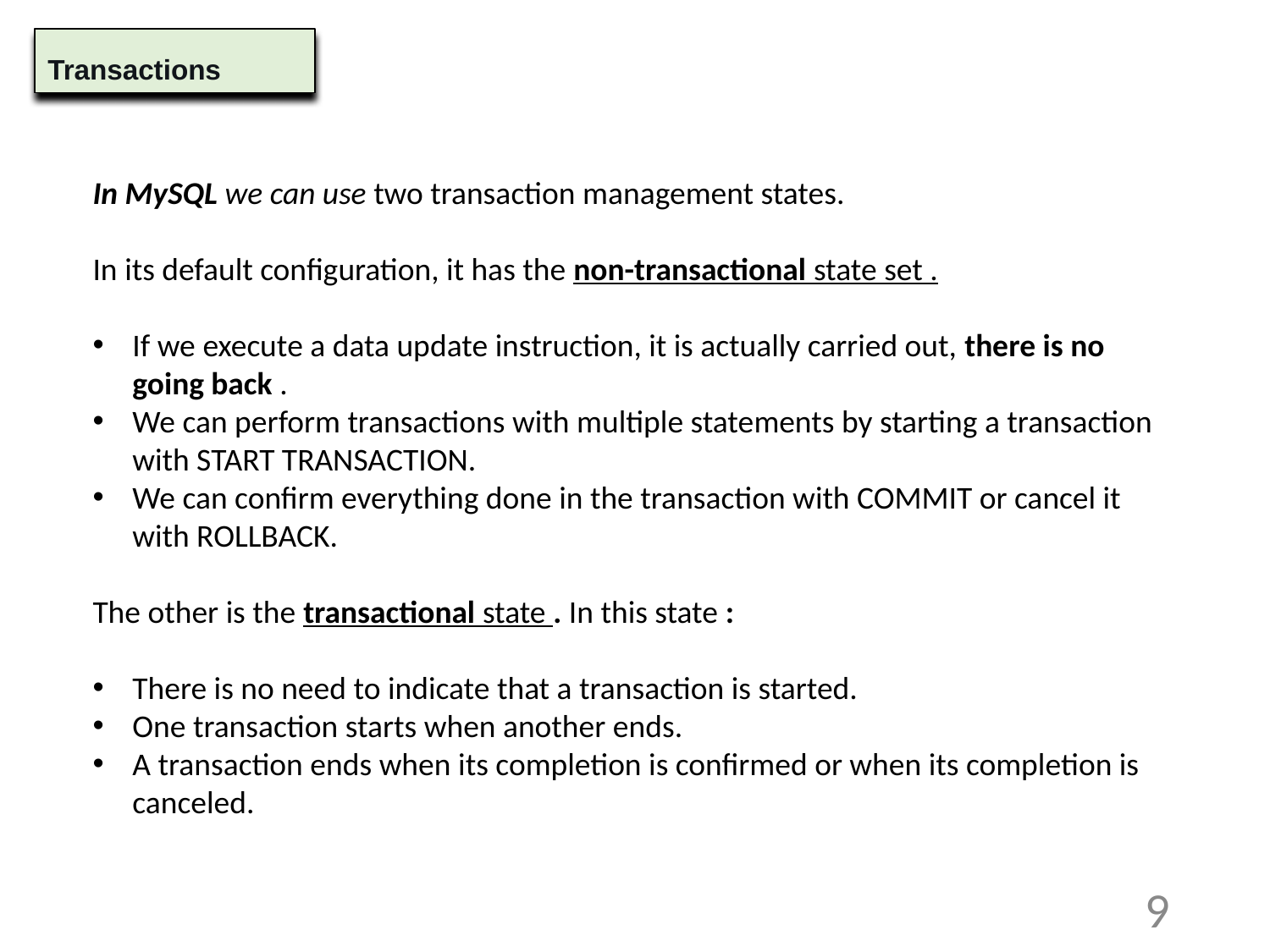

Transactions
In MySQL we can use two transaction management states.

In its default configuration, it has the non-transactional state set .

If we execute a data update instruction, it is actually carried out, there is no going back .
We can perform transactions with multiple statements by starting a transaction with START TRANSACTION.
We can confirm everything done in the transaction with COMMIT or cancel it with ROLLBACK.

The other is the transactional state . In this state :

There is no need to indicate that a transaction is started.
One transaction starts when another ends.
A transaction ends when its completion is confirmed or when its completion is canceled.

9